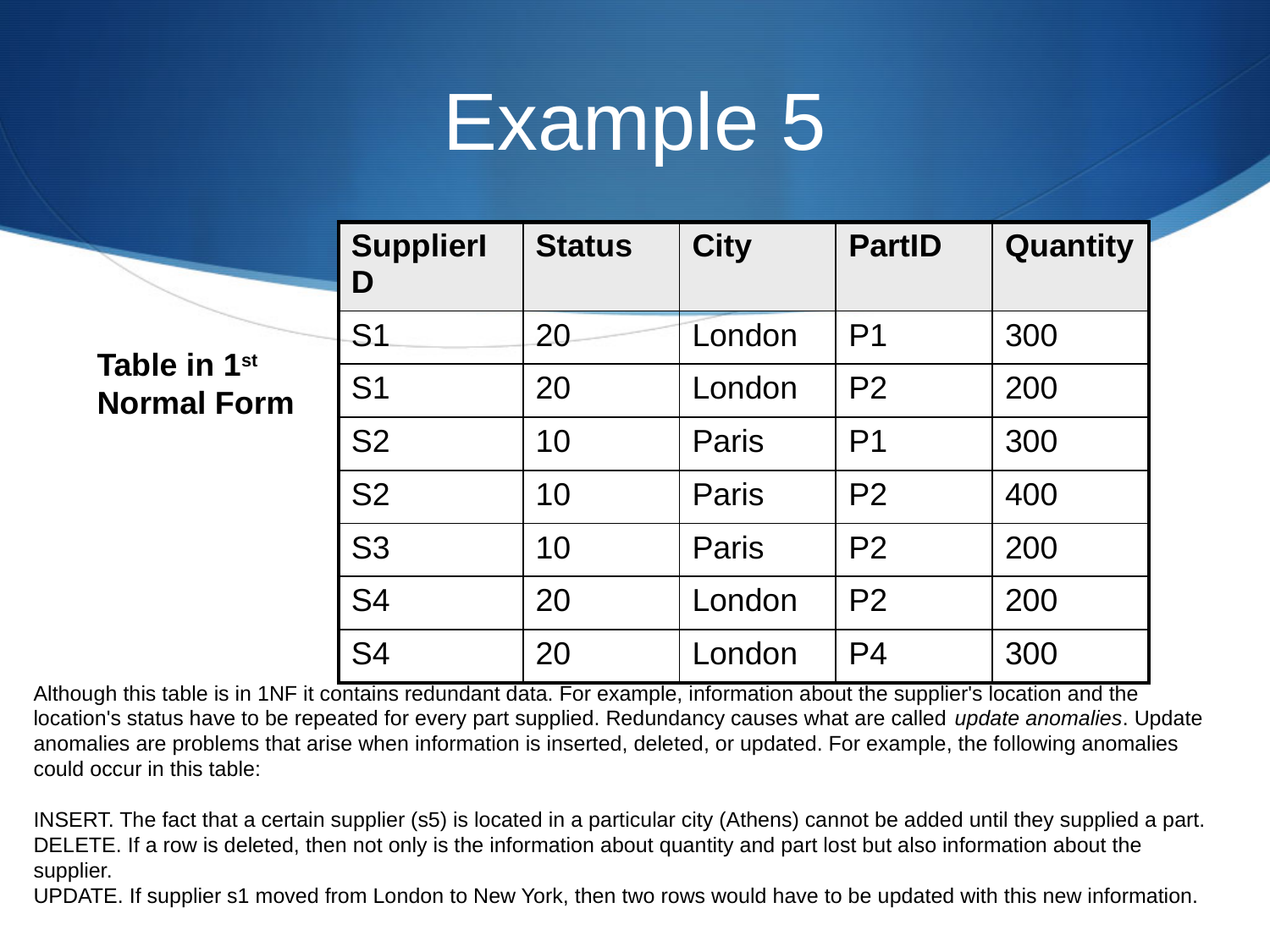

# Example 5
| SupplierID | Status | City | PartID | Quantity |
| --- | --- | --- | --- | --- |
| S1 | 20 | London | P1 | 300 |
| S1 | 20 | London | P2 | 200 |
| S2 | 10 | Paris | P1 | 300 |
| S2 | 10 | Paris | P2 | 400 |
| S3 | 10 | Paris | P2 | 200 |
| S4 | 20 | London | P2 | 200 |
| S4 | 20 | London | P4 | 300 |
Table in 1st Normal Form
Although this table is in 1NF it contains redundant data. For example, information about the supplier's location and the location's status have to be repeated for every part supplied. Redundancy causes what are called update anomalies. Update anomalies are problems that arise when information is inserted, deleted, or updated. For example, the following anomalies could occur in this table:

INSERT. The fact that a certain supplier (s5) is located in a particular city (Athens) cannot be added until they supplied a part.
DELETE. If a row is deleted, then not only is the information about quantity and part lost but also information about the supplier.
UPDATE. If supplier s1 moved from London to New York, then two rows would have to be updated with this new information.